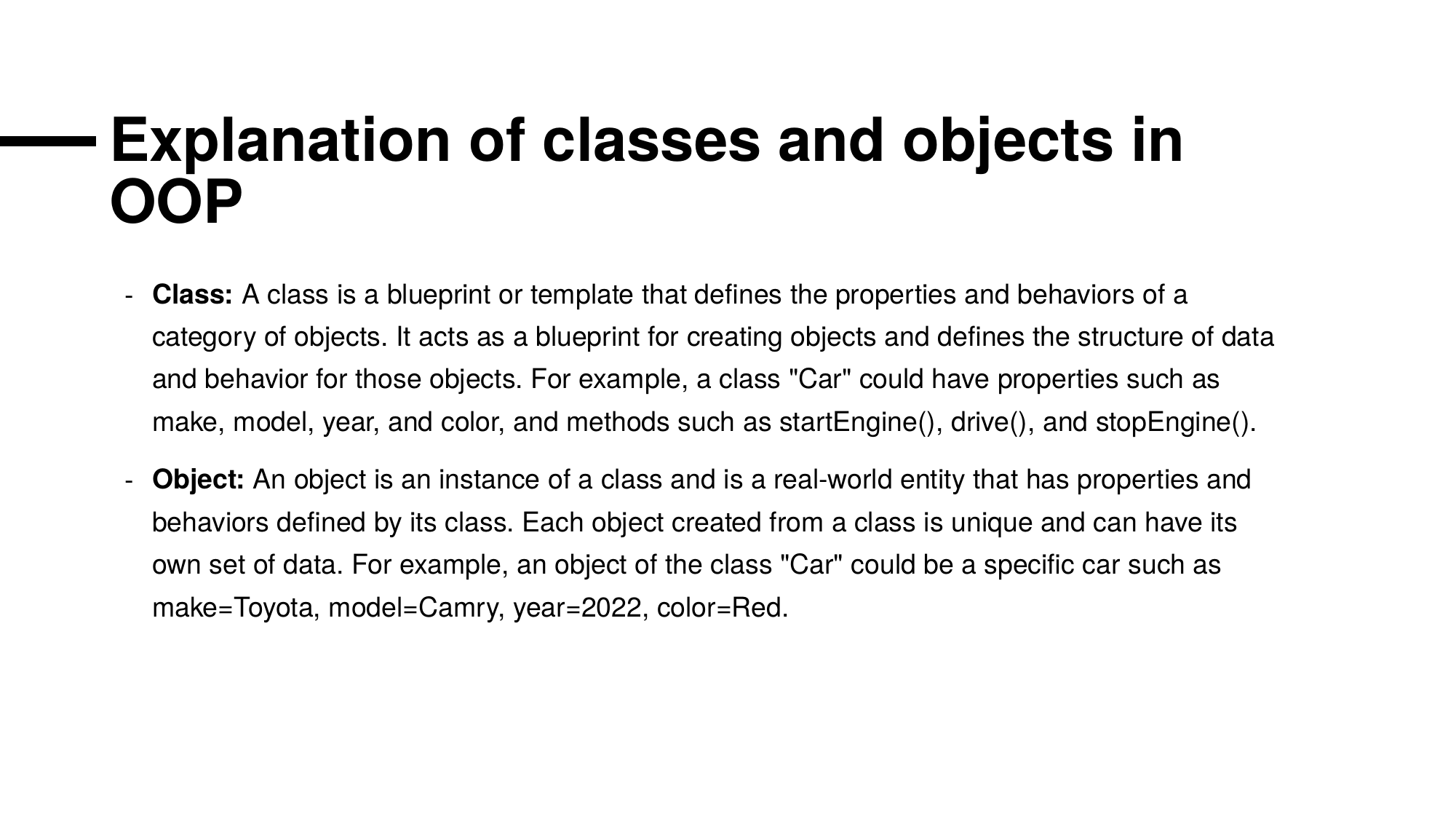

# Explanation of classes and objects in OOP
Class: A class is a blueprint or template that defines the properties and behaviors of a category of objects. It acts as a blueprint for creating objects and defines the structure of data and behavior for those objects. For example, a class "Car" could have properties such as make, model, year, and color, and methods such as startEngine(), drive(), and stopEngine().
Object: An object is an instance of a class and is a real-world entity that has properties and behaviors defined by its class. Each object created from a class is unique and can have its own set of data. For example, an object of the class "Car" could be a specific car such as make=Toyota, model=Camry, year=2022, color=Red.